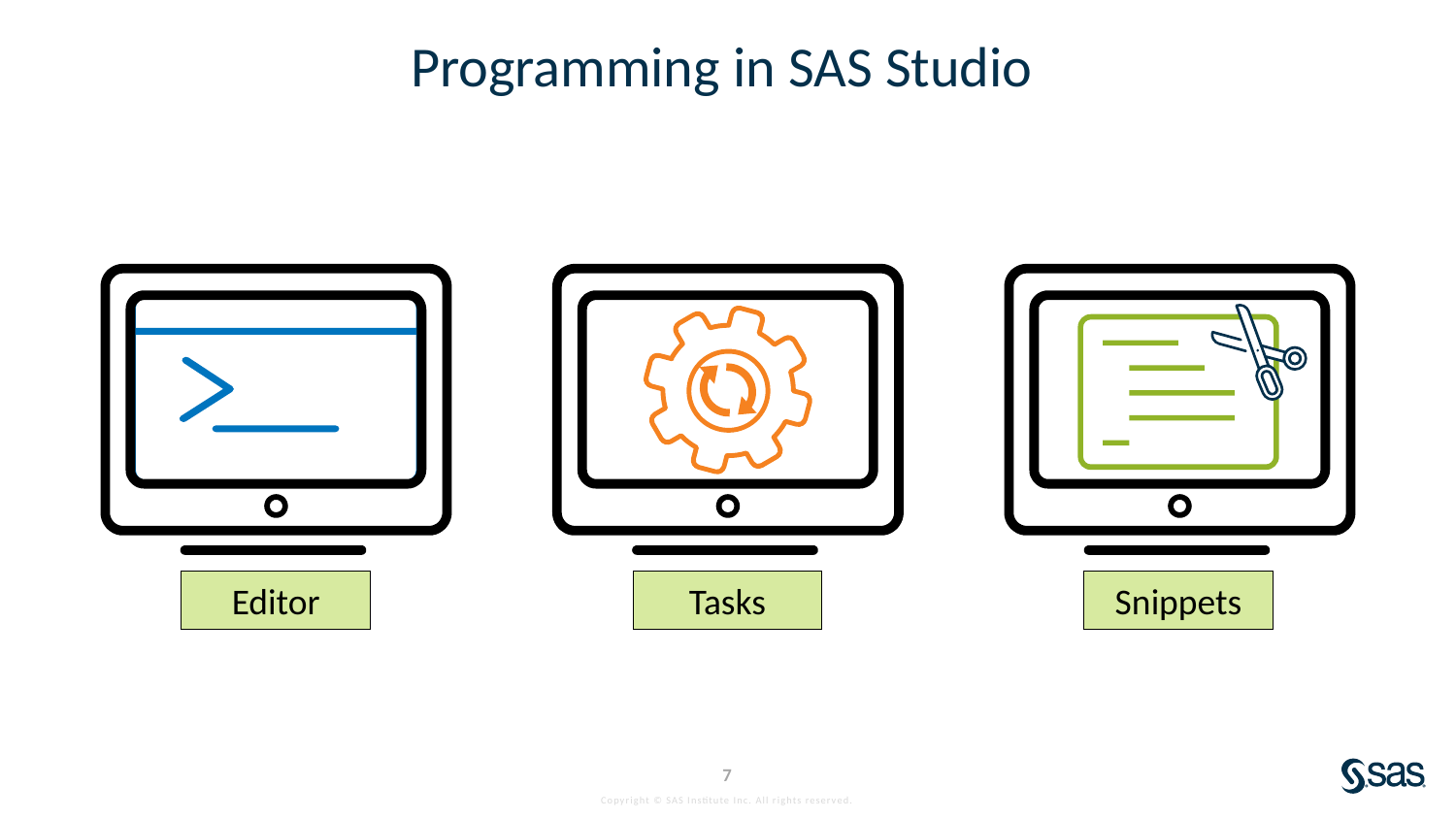

# Programming in SAS Studio

Editor
Tasks
Snippets